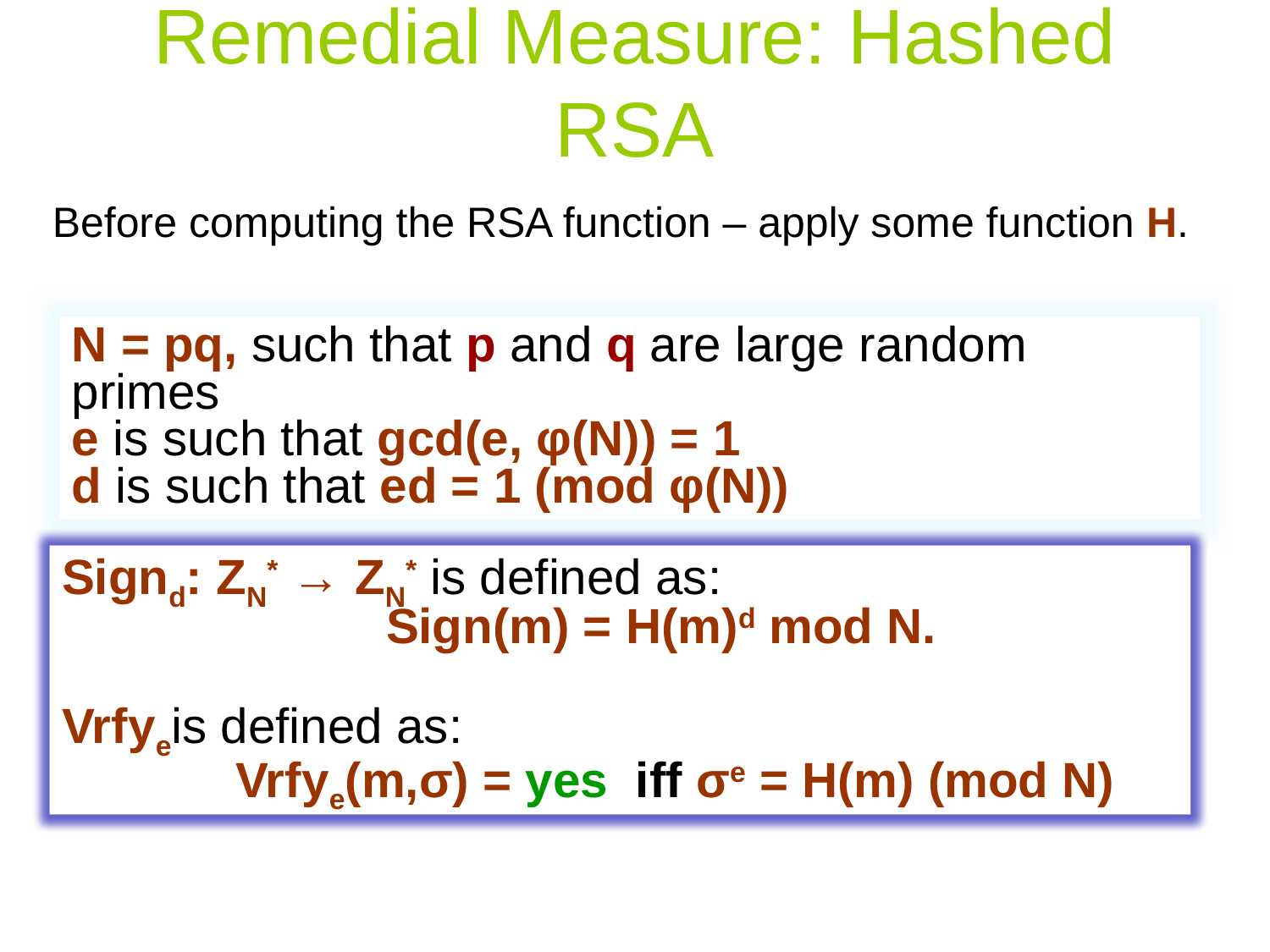

Remedial Measure: Hashed RSA
Before computing the RSA function – apply some function H.

N = pq, such that p and q are large random primes
e is such that gcd(e, φ(N)) = 1
d is such that ed = 1 (mod φ(N))
Signd: ZN* → ZN* is defined as:
Sign(m) = md mod N.

Vrfyeis defined as:
  Vrfye(m,σ) = yes  iff σe =m (mod N)
Signd: ZN* → ZN* is defined as:
      Sign(m) = H(m)d mod N.

Vrfyeis defined as:
        Vrfye(m,σ) = yes  iff σe = H(m) (mod N)